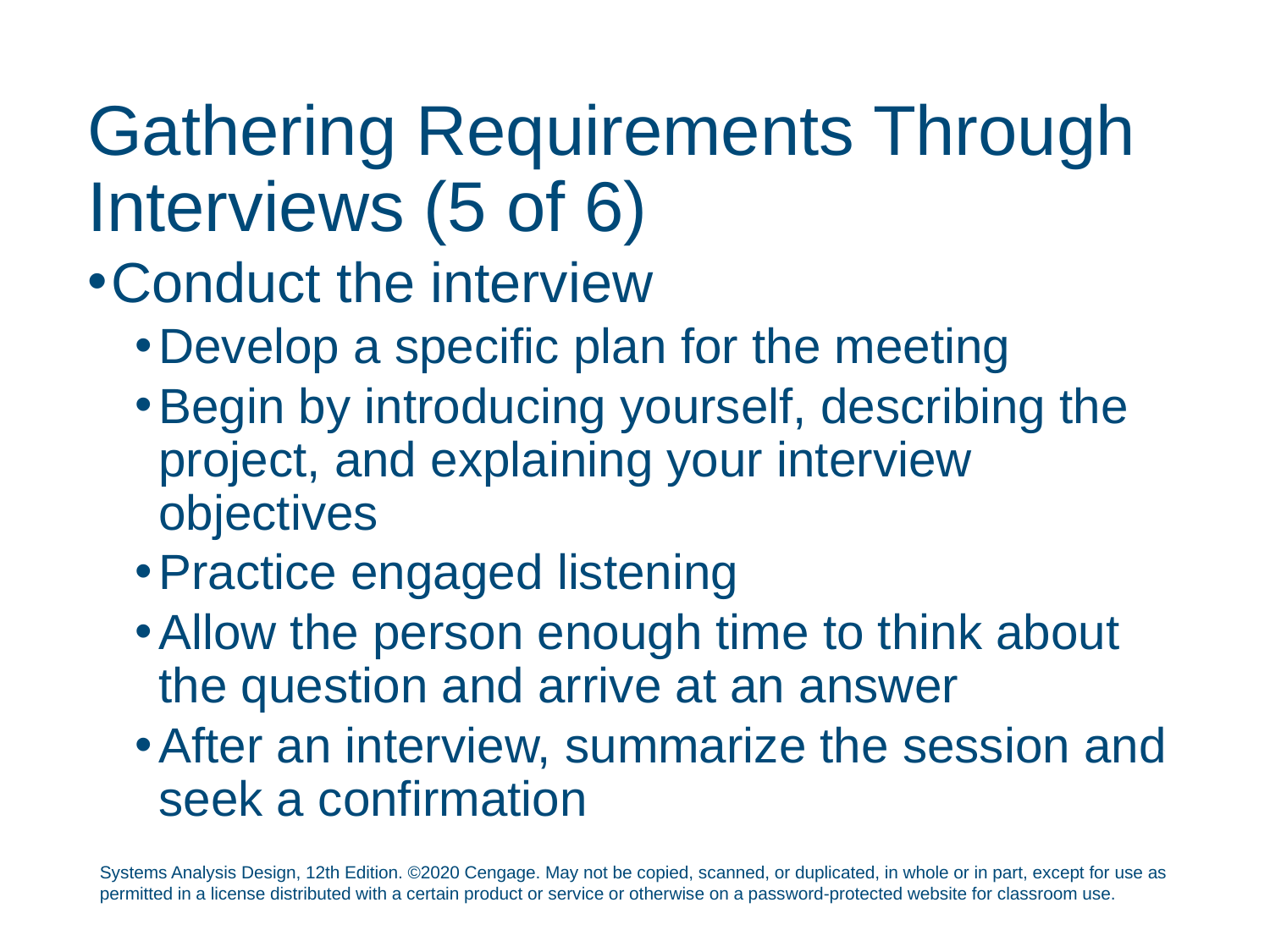

# Gathering Requirements Through Interviews (5 of 6)
Conduct the interview
Develop a specific plan for the meeting
Begin by introducing yourself, describing the project, and explaining your interview objectives
Practice engaged listening
Allow the person enough time to think about the question and arrive at an answer
After an interview, summarize the session and seek a confirmation
Systems Analysis Design, 12th Edition. ©2020 Cengage. May not be copied, scanned, or duplicated, in whole or in part, except for use as permitted in a license distributed with a certain product or service or otherwise on a password-protected website for classroom use.